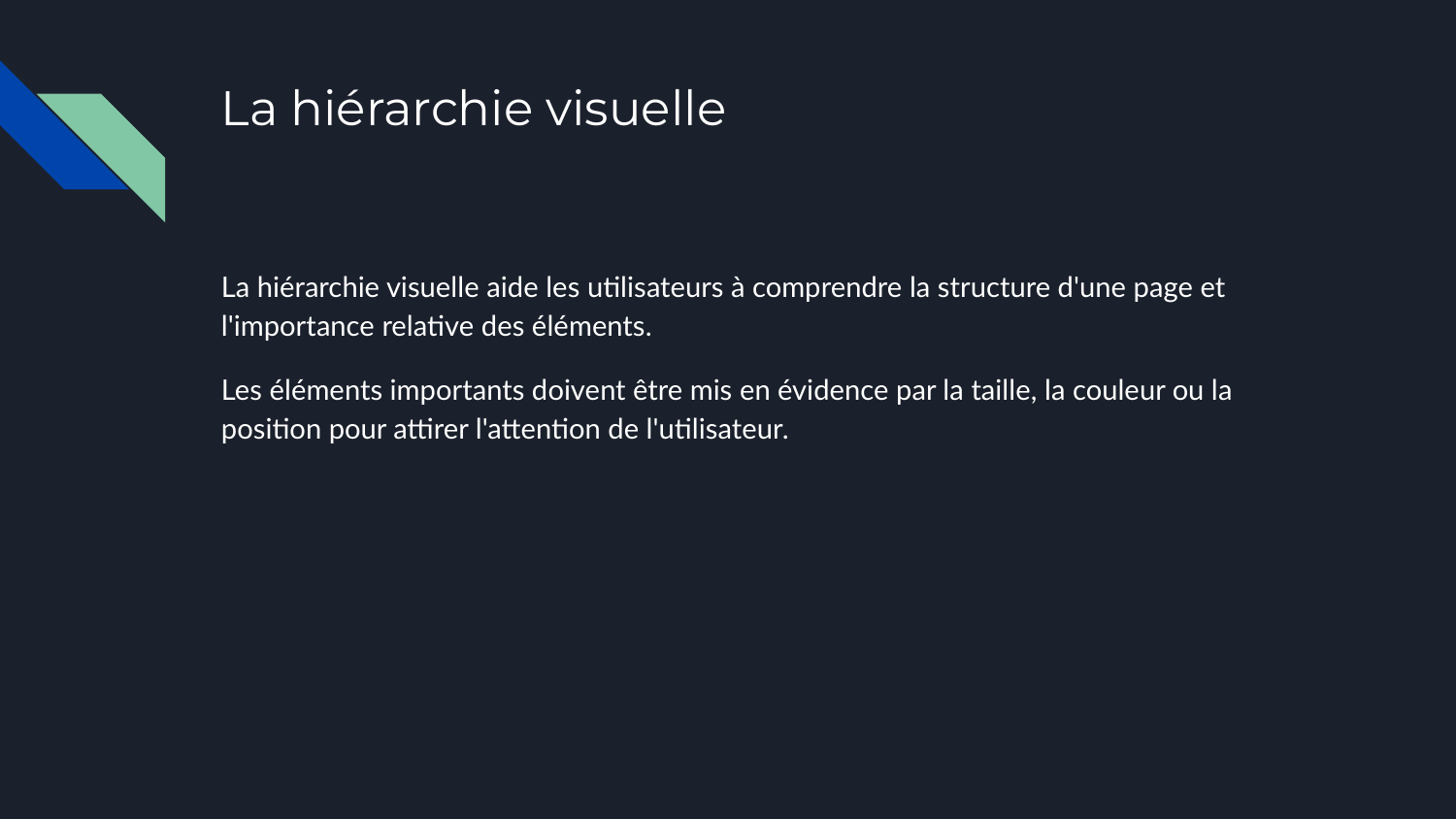

# La hiérarchie visuelle
La hiérarchie visuelle aide les utilisateurs à comprendre la structure d'une page et l'importance relative des éléments.
Les éléments importants doivent être mis en évidence par la taille, la couleur ou la position pour attirer l'attention de l'utilisateur.